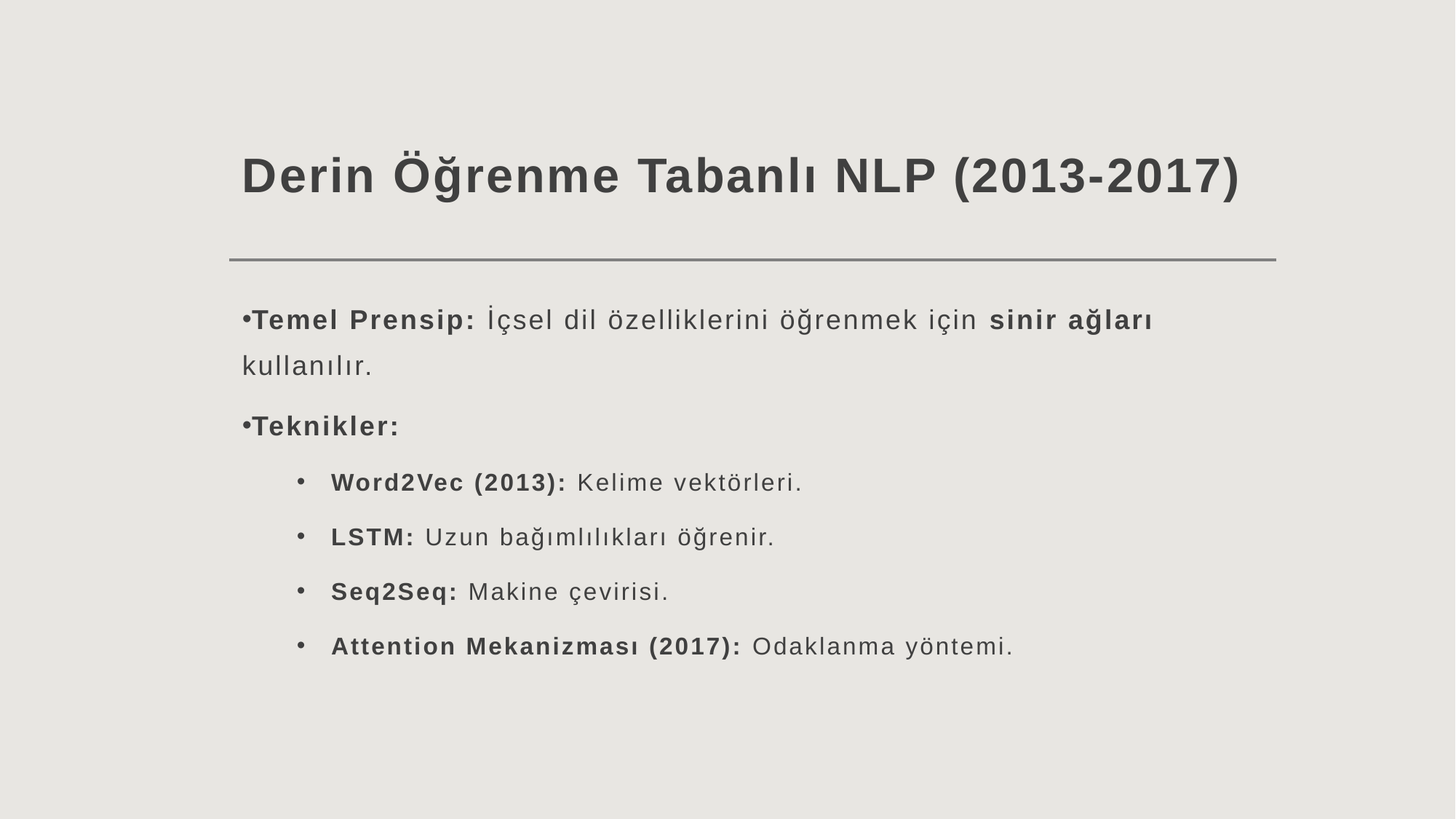

# Derin Öğrenme Tabanlı NLP (2013-2017)
Temel Prensip: İçsel dil özelliklerini öğrenmek için sinir ağları kullanılır.
Teknikler:
Word2Vec (2013): Kelime vektörleri.
LSTM: Uzun bağımlılıkları öğrenir.
Seq2Seq: Makine çevirisi.
Attention Mekanizması (2017): Odaklanma yöntemi.